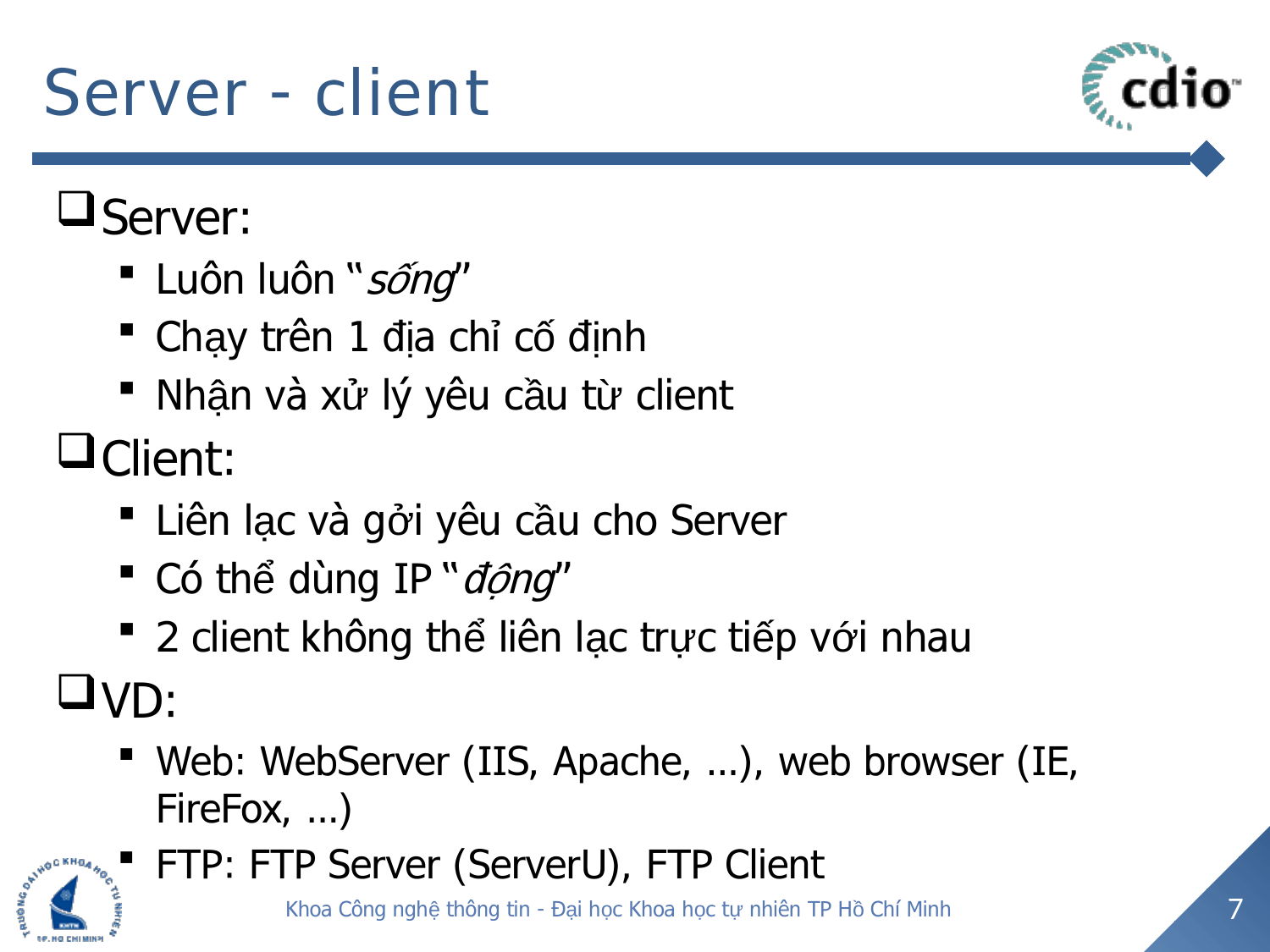

# Server - client
Server:
Luôn luôn “sống”
Chạy trên 1 địa chỉ cố định
Nhận và xử lý yêu cầu từ client
Client:
Liên lạc và gởi yêu cầu cho Server
Có thể dùng IP “động”
2 client không thể liên lạc trực tiếp với nhau
VD:
Web: WebServer (IIS, Apache, …), web browser (IE, FireFox, …)
FTP: FTP Server (ServerU), FTP Client
7
Khoa Công nghệ thông tin - Đại học Khoa học tự nhiên TP Hồ Chí Minh